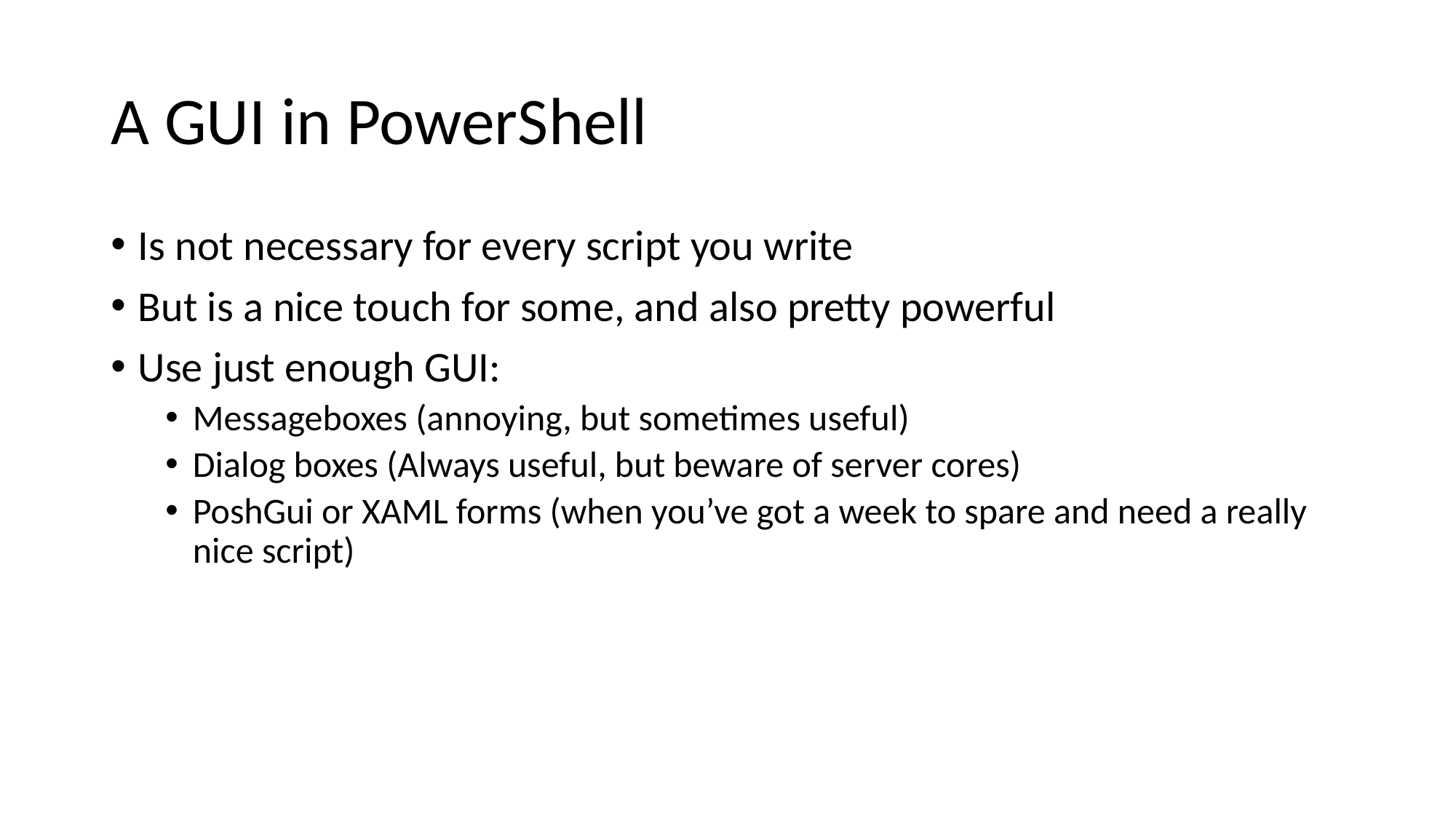

# A GUI in PowerShell
Is not necessary for every script you write
But is a nice touch for some, and also pretty powerful
Use just enough GUI:
Messageboxes (annoying, but sometimes useful)
Dialog boxes (Always useful, but beware of server cores)
PoshGui or XAML forms (when you’ve got a week to spare and need a really nice script)